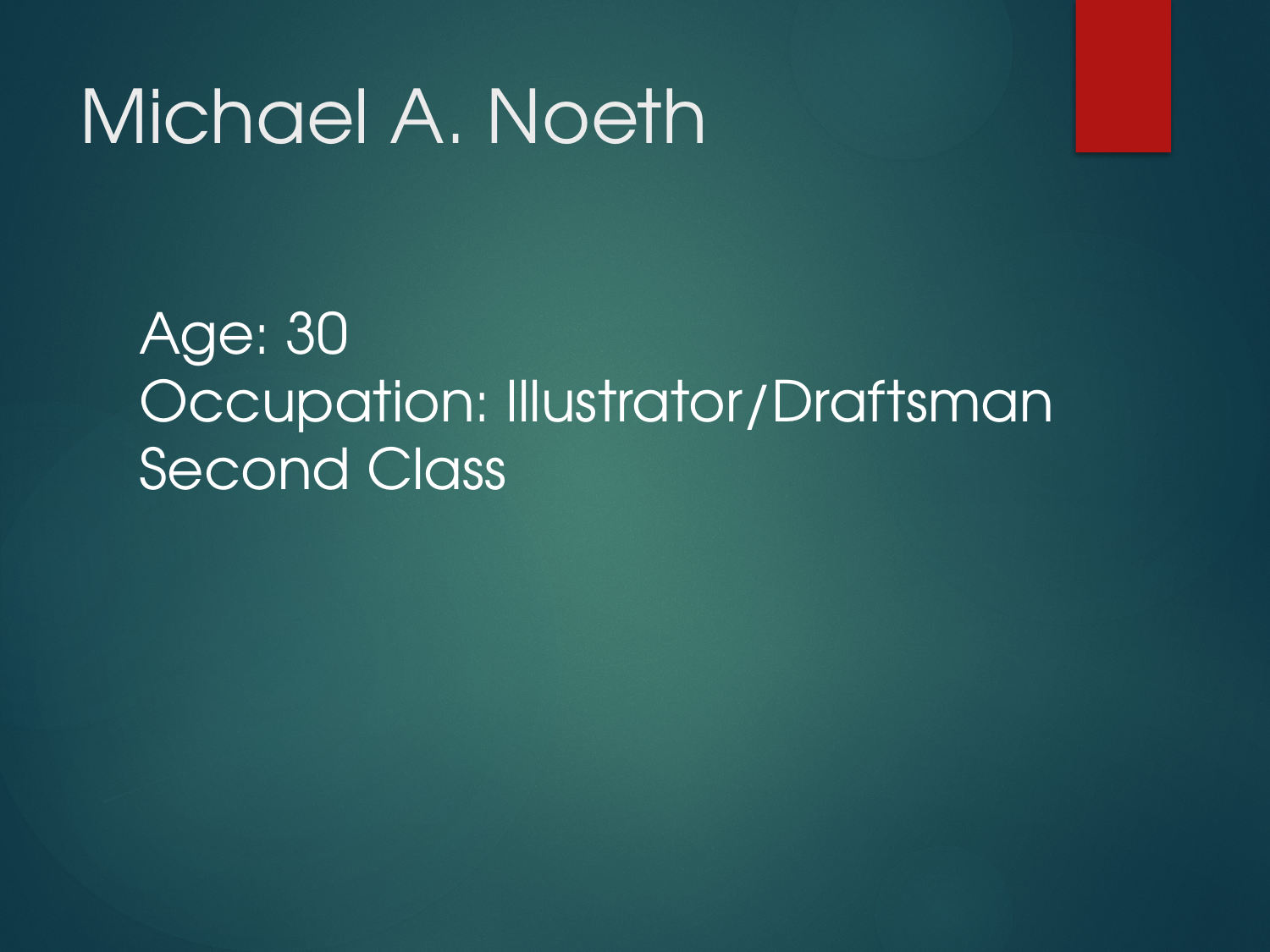

# Michael A. Noeth

Age: 30
Occupation: Illustrator/Draftsman Second Class